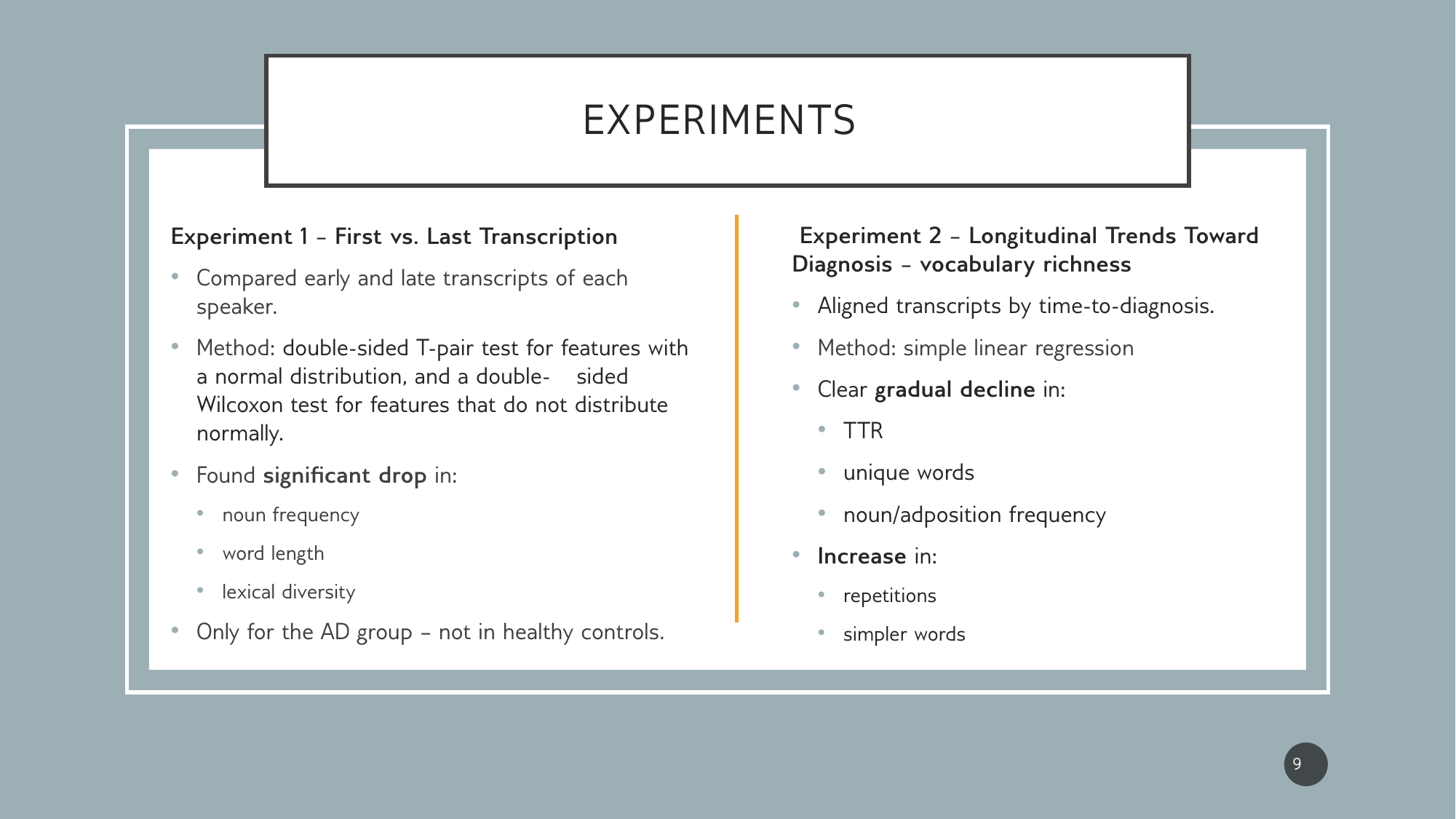

# Experiments

 Experiment 2 – Longitudinal Trends Toward Diagnosis – vocabulary richness
Aligned transcripts by time-to-diagnosis.
Method: simple linear regression
Clear gradual decline in:
TTR
unique words
noun/adposition frequency
Increase in:
repetitions
simpler words

Experiment 1 – First vs. Last Transcription
Compared early and late transcripts of each speaker.
Method: double-sided T-pair test for features with a normal distribution, and a double-	sided  Wilcoxon test for features that do not distribute normally.
Found significant drop in:
noun frequency
word length
lexical diversity
Only for the AD group – not in healthy controls.

9